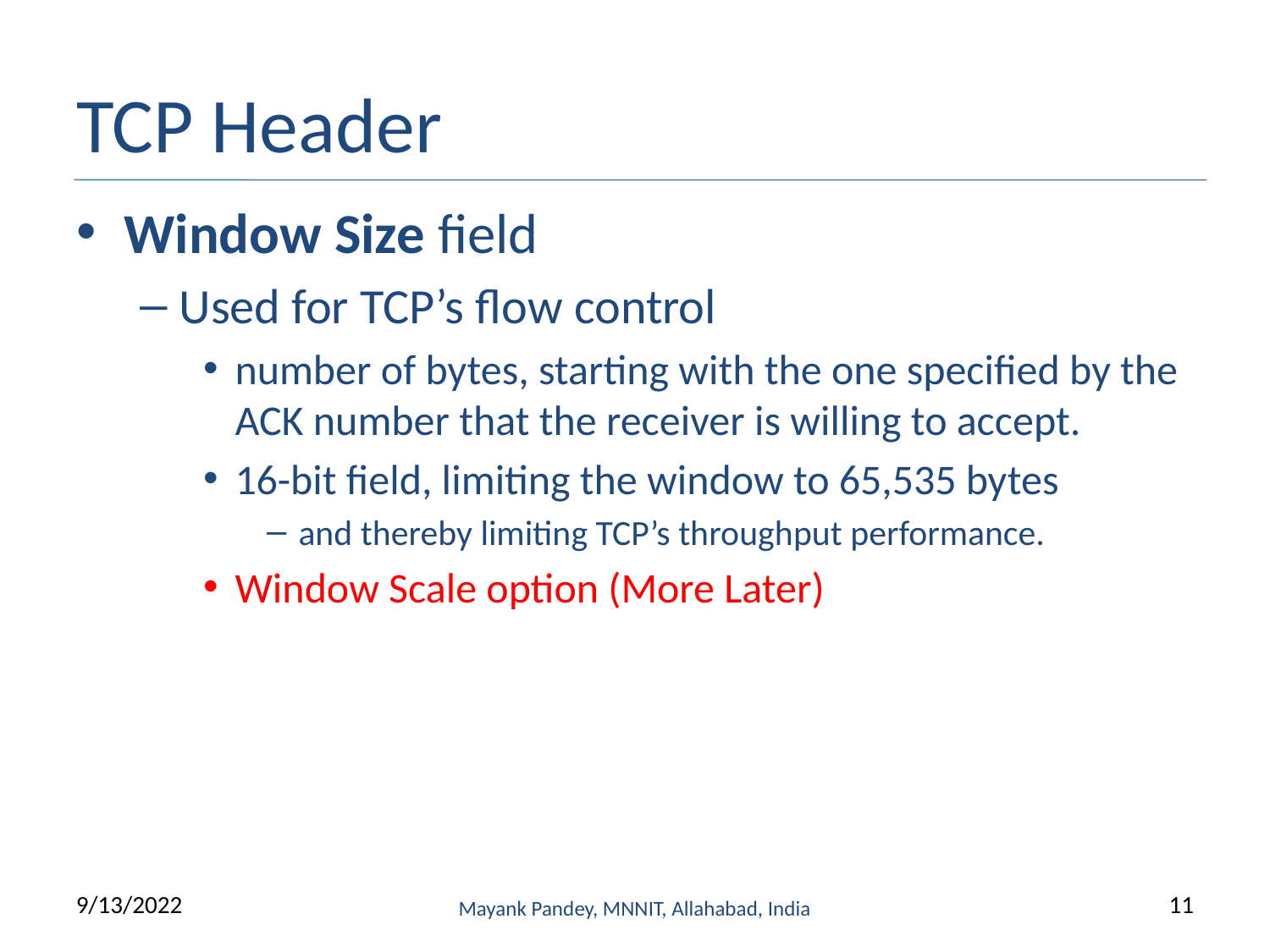

# TCP Header
Window Size field
Used for TCP’s flow control
number of bytes, starting with the one specified by the ACK number that the receiver is willing to accept.
16-bit field, limiting the window to 65,535 bytes
and thereby limiting TCP’s throughput performance.
Window Scale option (More Later)
9/13/2022
Mayank Pandey, MNNIT, Allahabad, India
11